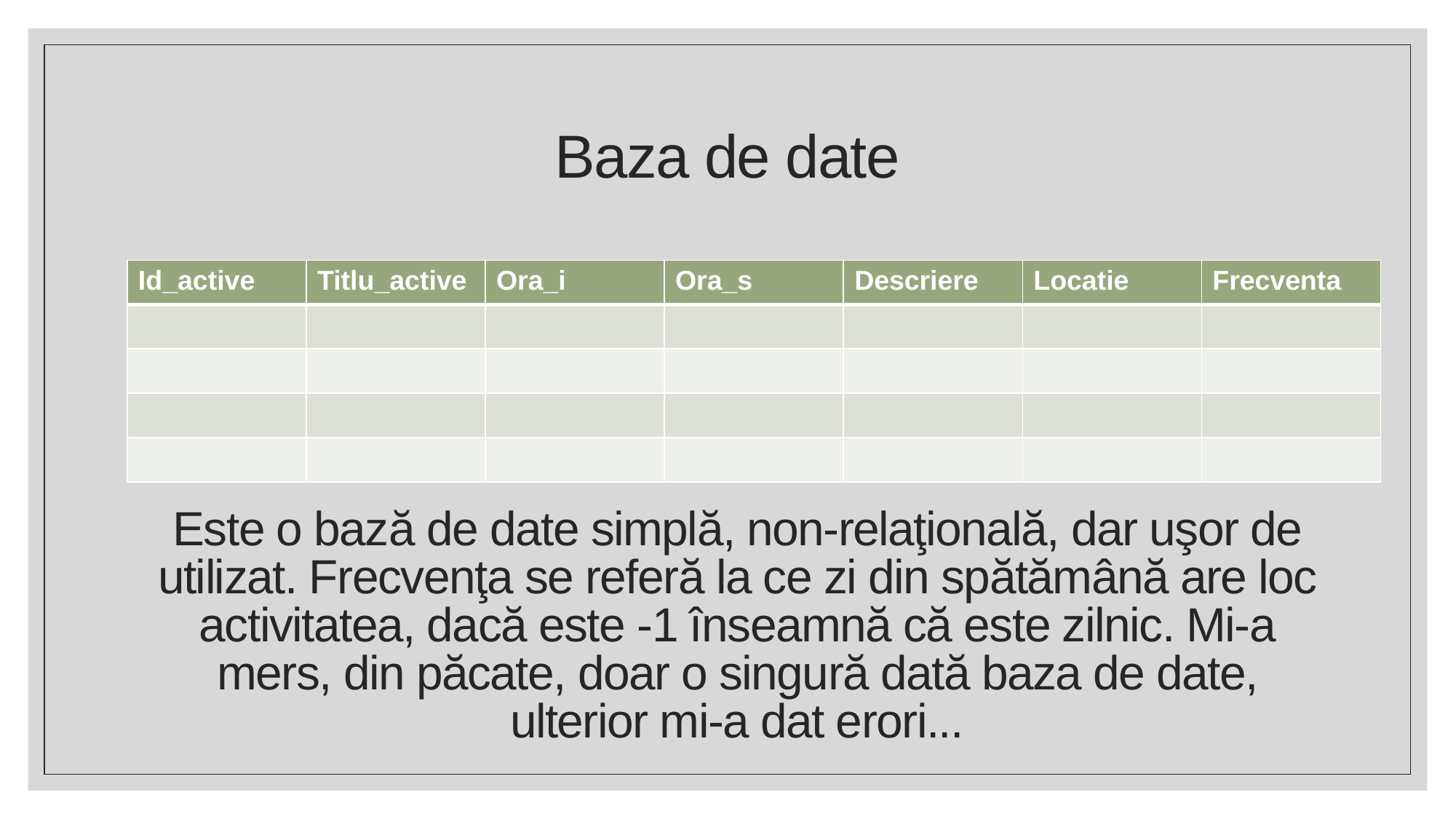

# Baza de date
| Id\_active | Titlu\_active | Ora\_i | Ora\_s | Descriere | Locatie | Frecventa |
| --- | --- | --- | --- | --- | --- | --- |
|  |  |  |  |  |  |  |
|  |  |  |  |  |  |  |
|  |  |  |  |  |  |  |
|  |  |  |  |  |  |  |
Este o bază de date simplă, non-relaţională, dar uşor de utilizat. Frecvenţa se referă la ce zi din spătămână are loc activitatea, dacă este -1 înseamnă că este zilnic. Mi-a mers, din păcate, doar o singură dată baza de date, ulterior mi-a dat erori...